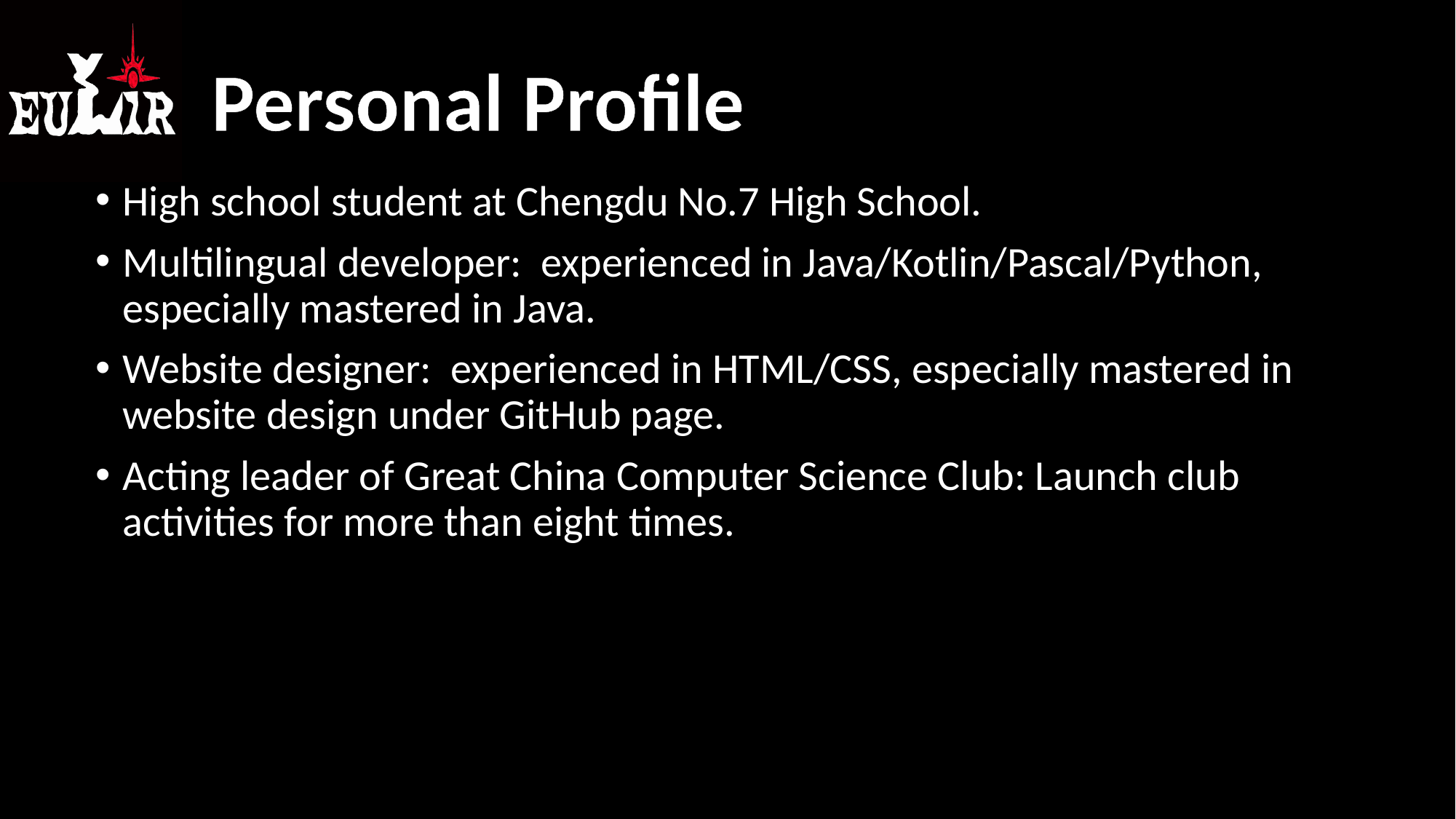

Personal Profile
High school student at Chengdu No.7 High School.
Multilingual developer:  experienced in Java/Kotlin/Pascal/Python, especially mastered in Java.
Website designer:  experienced in HTML/CSS, especially mastered in website design under GitHub page.
Acting leader of Great China Computer Science Club: Launch club activities for more than eight times.